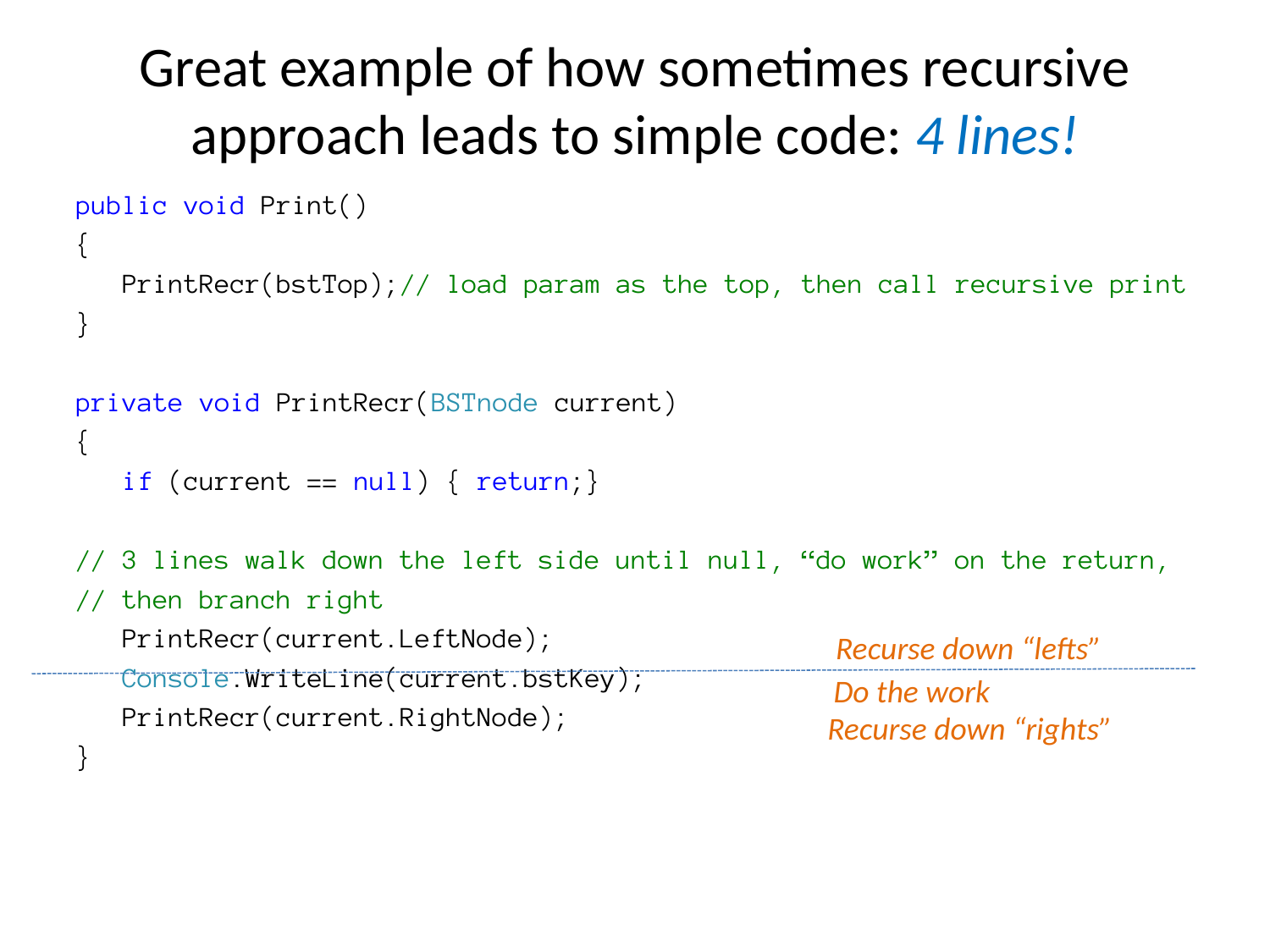

# Great example of how sometimes recursive approach leads to simple code: 4 lines!
public void Print()
{
   PrintRecr(bstTop);// load param as the top, then call recursive print
}

private void PrintRecr(BSTnode current)
{
   if (current == null) { return;}

// 3 lines walk down the left side until null, “do work” on the return,
// then branch right
   PrintRecr(current.LeftNode);
   Console.WriteLine(current.bstKey);
   PrintRecr(current.RightNode);
}
Recurse down “lefts”
Do the work
Recurse down “rights”